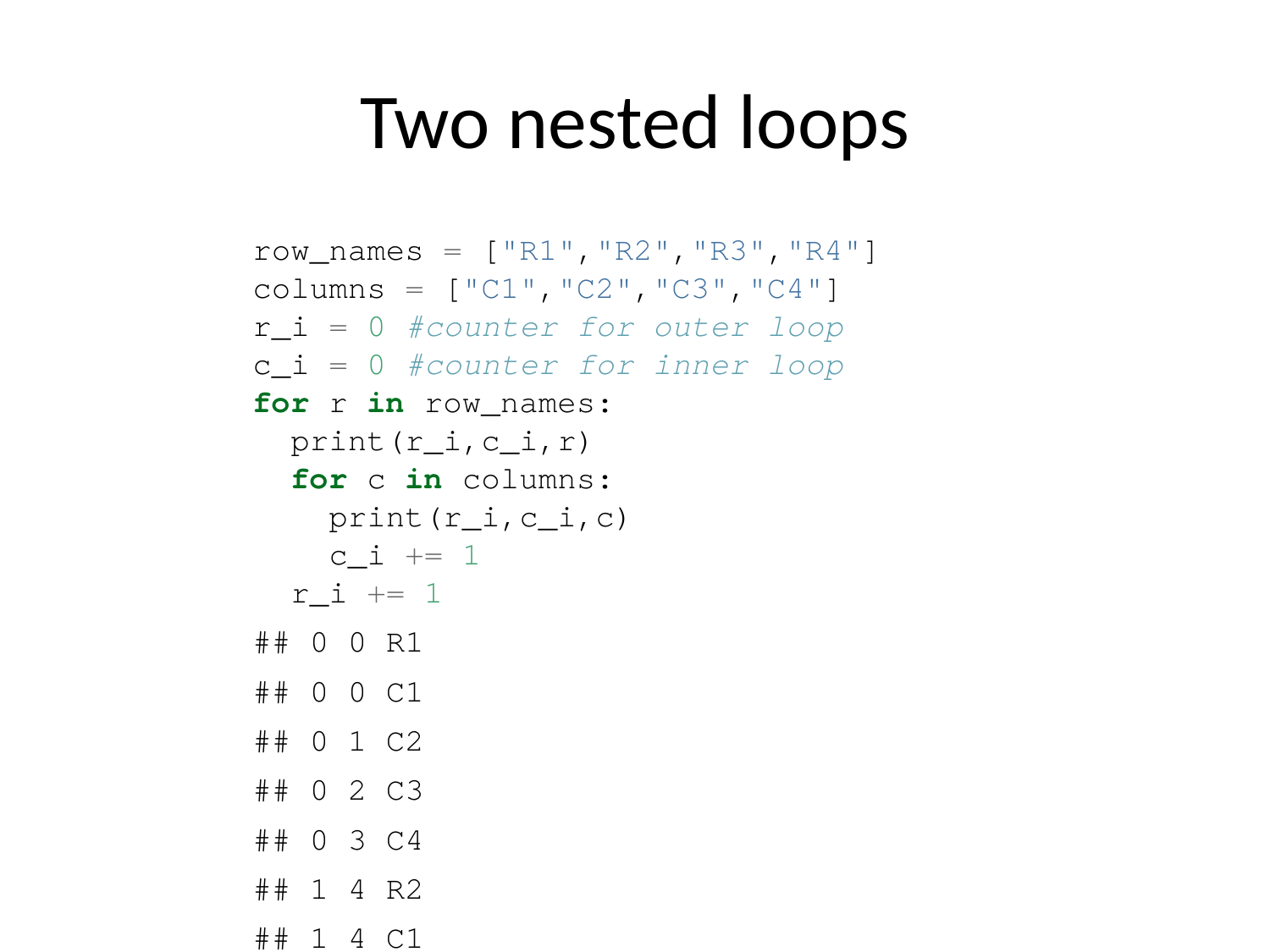

# Two nested loops
row_names = ["R1","R2","R3","R4"]
columns = ["C1","C2","C3","C4"]
r_i = 0 #counter for outer loop
c_i = 0 #counter for inner loop
for r in row_names:
  print(r_i,c_i,r)
  for c in columns:
    print(r_i,c_i,c)
    c_i += 1
  r_i += 1
## 0 0 R1
## 0 0 C1
## 0 1 C2
## 0 2 C3
## 0 3 C4
## 1 4 R2
## 1 4 C1
## 1 5 C2
## 1 6 C3
## 1 7 C4
## 2 8 R3
## 2 8 C1
## 2 9 C2
## 2 10 C3
## 2 11 C4
## 3 12 R4
## 3 12 C1
## 3 13 C2
## 3 14 C3
## 3 15 C4